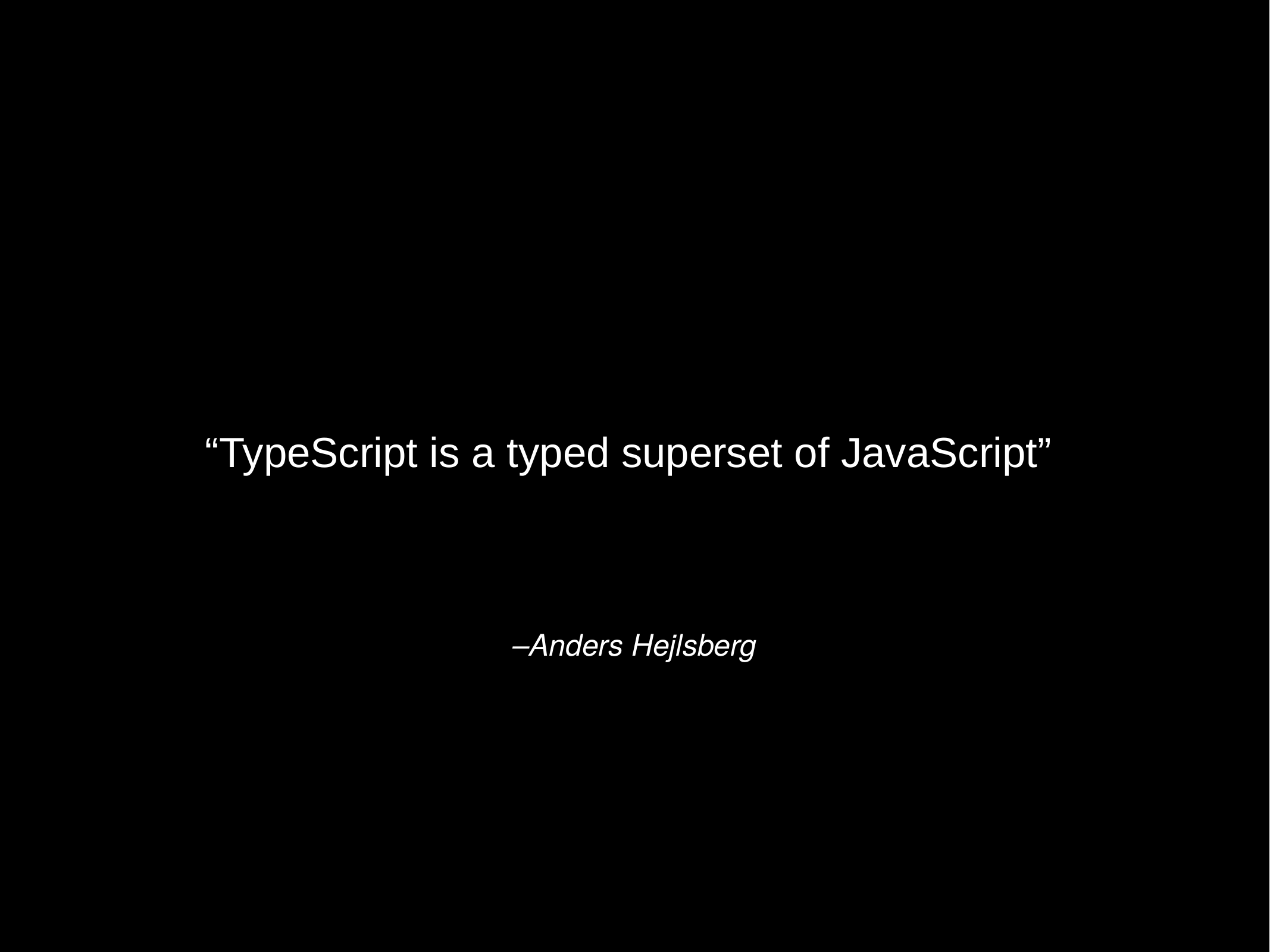

“TypeScript is a typed superset of JavaScript”
–Anders Hejlsberg